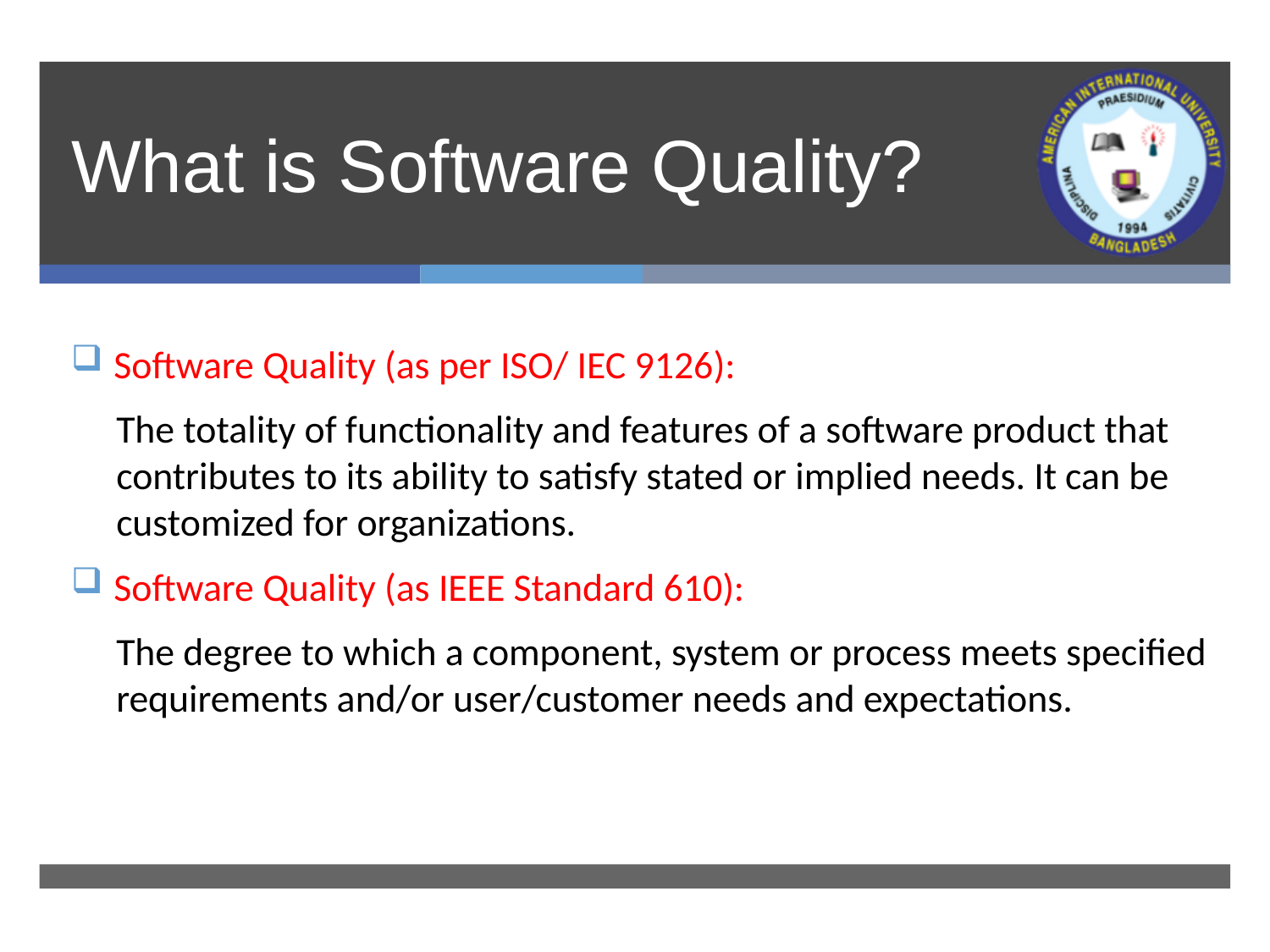

# What is Software Quality?
Software Quality (as per ISO/ IEC 9126):
The totality of functionality and features of a software product that contributes to its ability to satisfy stated or implied needs. It can be customized for organizations.
Software Quality (as IEEE Standard 610):
The degree to which a component, system or process meets specified requirements and/or user/customer needs and expectations.